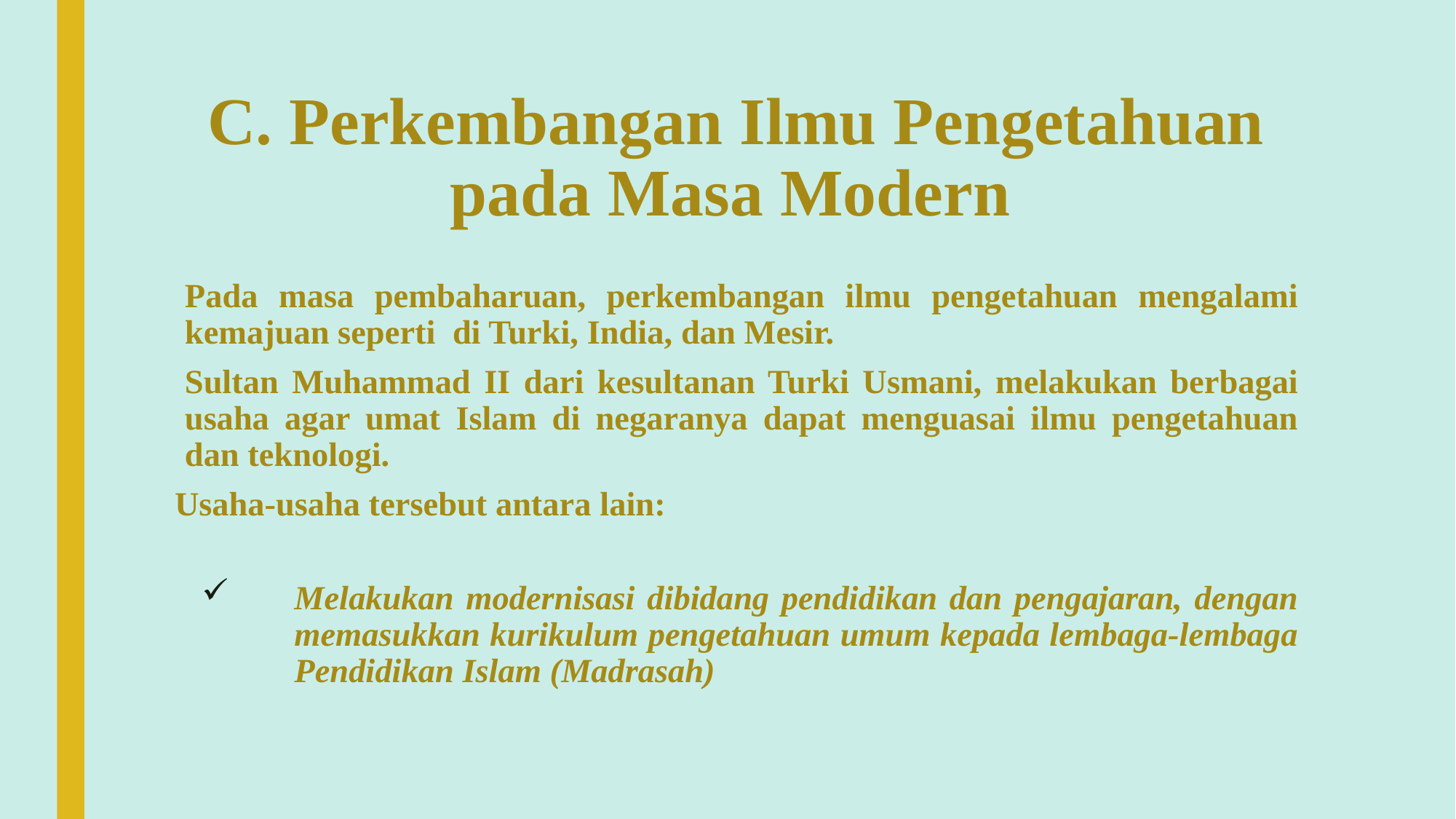

# C. Perkembangan Ilmu Pengetahuan pada Masa Modern
	Pada masa pembaharuan, perkembangan ilmu pengetahuan mengalami kemajuan seperti  di Turki, India, dan Mesir.
	Sultan Muhammad II dari kesultanan Turki Usmani, melakukan berbagai usaha agar umat Islam di negaranya dapat menguasai ilmu pengetahuan dan teknologi.
Usaha-usaha tersebut antara lain:

Melakukan modernisasi dibidang pendidikan dan pengajaran, dengan memasukkan kurikulum pengetahuan umum kepada lembaga-lembaga Pendidikan Islam (Madrasah)